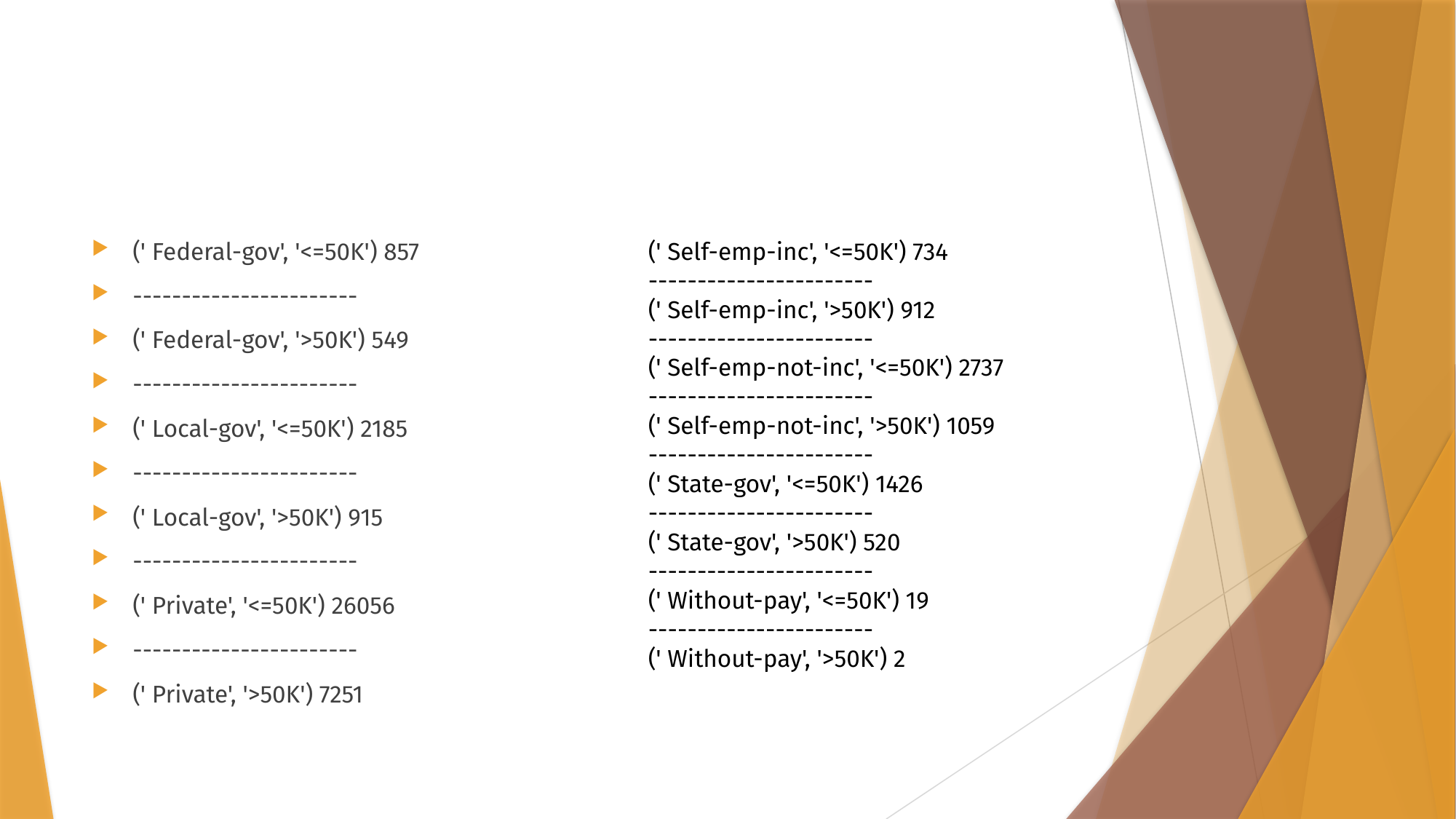

#
(' Self-emp-inc', '<=50K') 734
-----------------------
(' Self-emp-inc', '>50K') 912
-----------------------
(' Self-emp-not-inc', '<=50K') 2737
-----------------------
(' Self-emp-not-inc', '>50K') 1059
-----------------------
(' State-gov', '<=50K') 1426
-----------------------
(' State-gov', '>50K') 520
-----------------------
(' Without-pay', '<=50K') 19
-----------------------
(' Without-pay', '>50K') 2
(' Federal-gov', '<=50K') 857
-----------------------
(' Federal-gov', '>50K') 549
-----------------------
(' Local-gov', '<=50K') 2185
-----------------------
(' Local-gov', '>50K') 915
-----------------------
(' Private', '<=50K') 26056
-----------------------
(' Private', '>50K') 7251